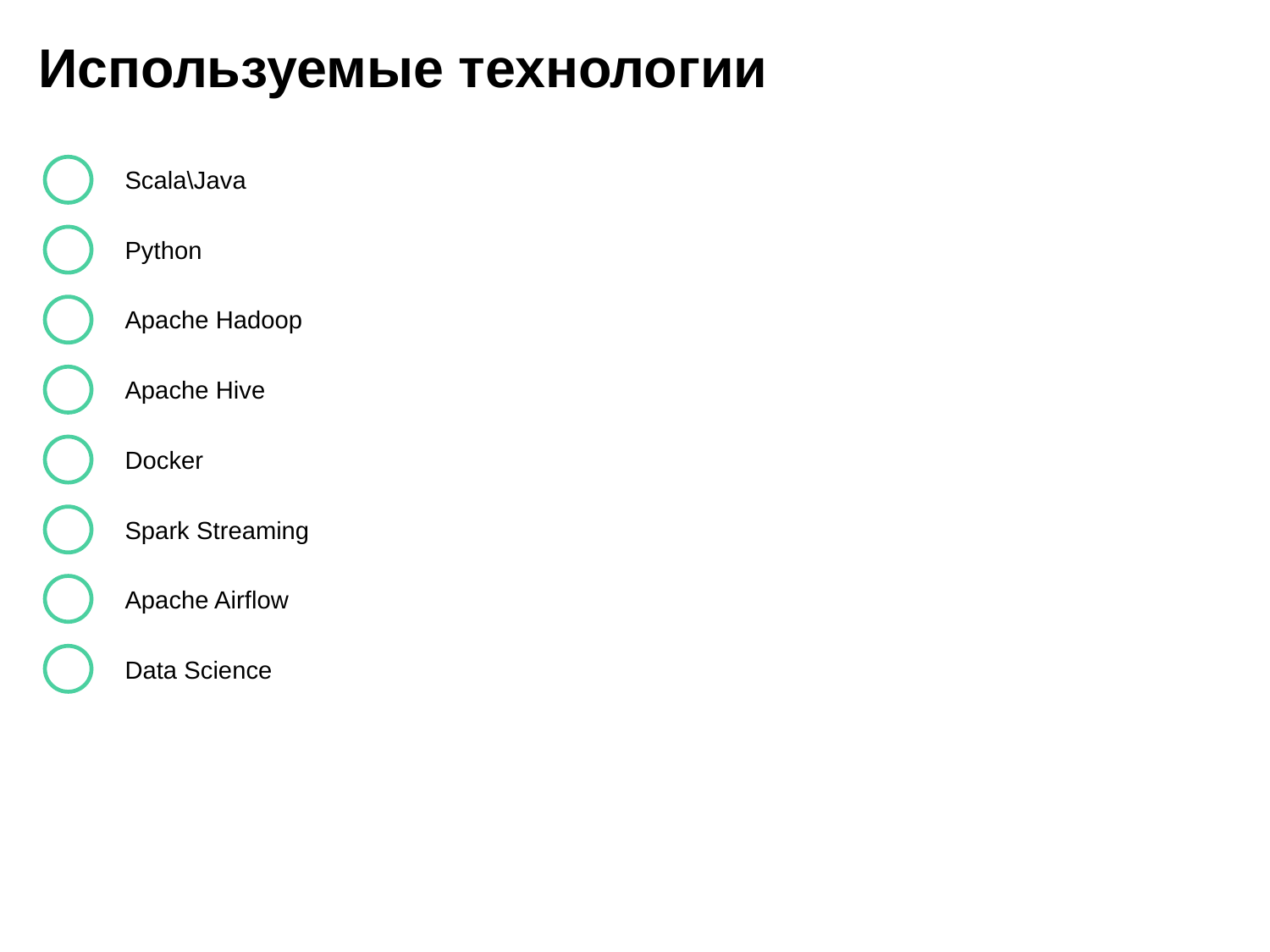

Используемые технологии
Scala\Java

Python

Apache Hadoop

Apache Hive

Docker

Spark Streaming

Apache Airflow

Data Science